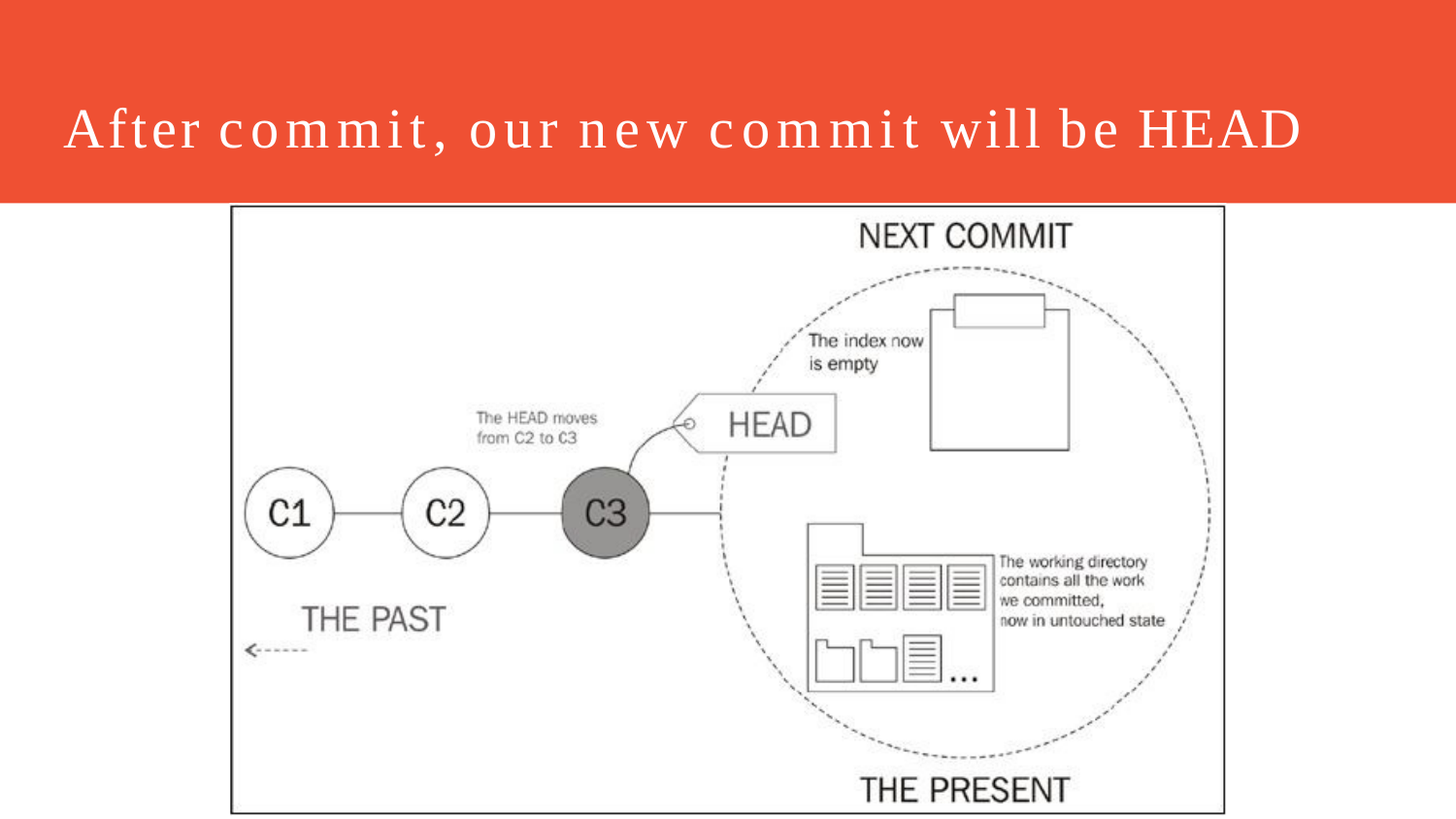

# After commit, our new commit will be HEAD